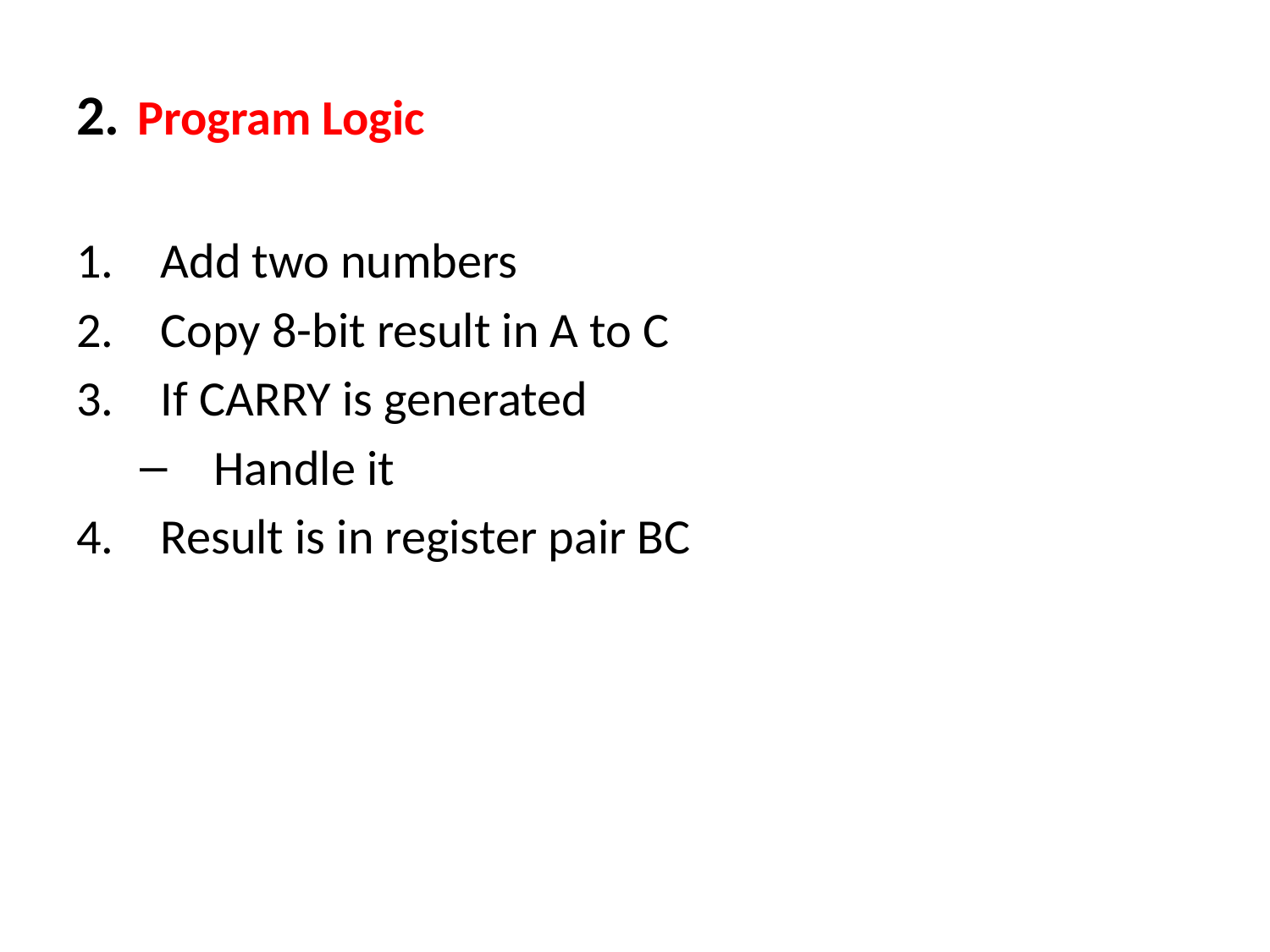

# 2. Program Logic
Add two numbers
Copy 8-bit result in A to C
If CARRY is generated
Handle it
Result is in register pair BC